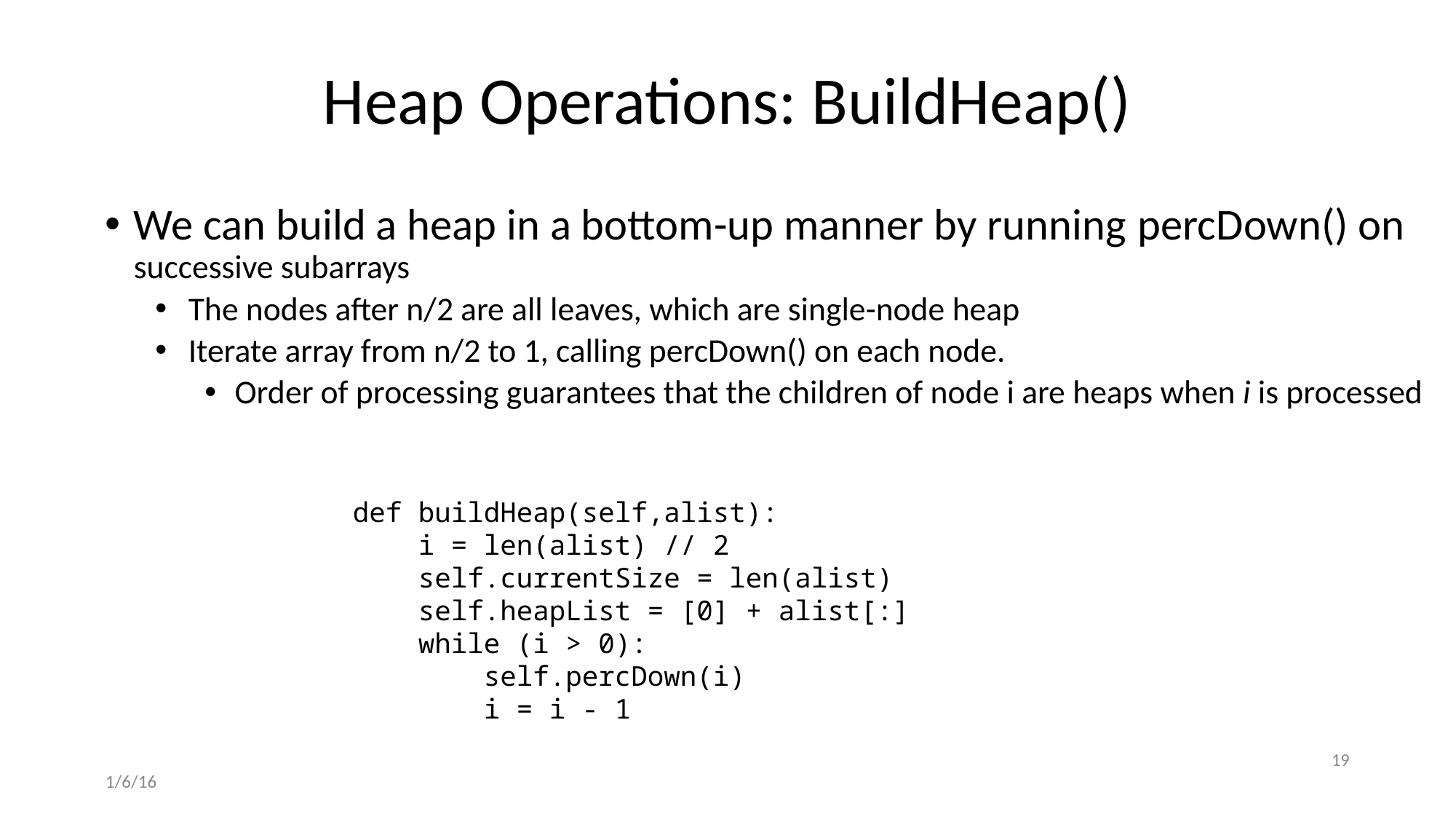

# Heap Operations: BuildHeap()
We can build a heap in a bottom-up manner by running percDown() on successive subarrays
The nodes after n/2 are all leaves, which are single-node heap
Iterate array from n/2 to 1, calling percDown() on each node.
Order of processing guarantees that the children of node i are heaps when i is processed
def buildHeap(self,alist):
    i = len(alist) // 2
    self.currentSize = len(alist)
    self.heapList = [0] + alist[:]
    while (i > 0):
        self.percDown(i)
        i = i - 1
19
1/6/16